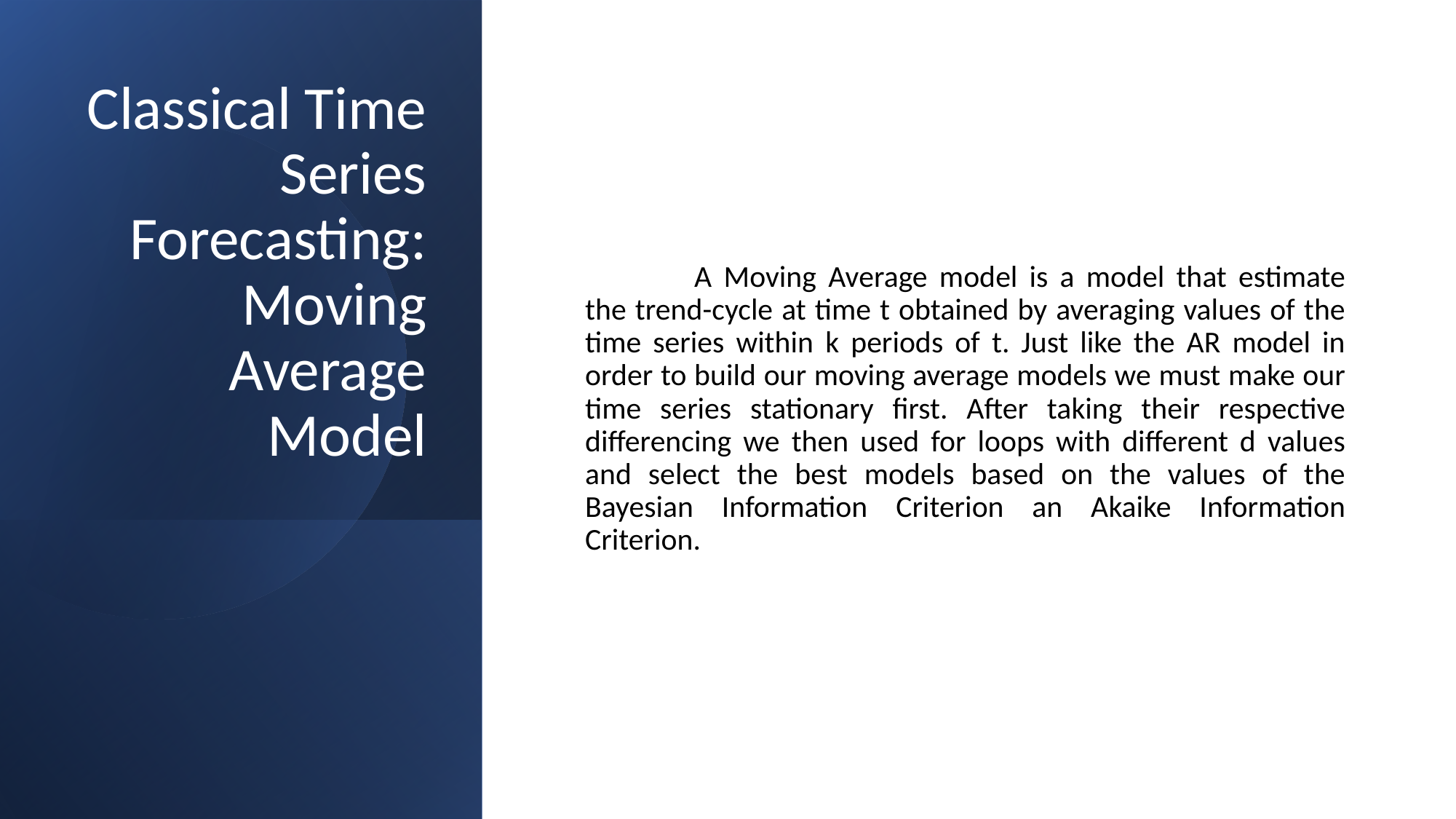

Classical Time Series Forecasting: Moving Average Model
	A Moving Average model is a model that estimate the trend-cycle at time t obtained by averaging values of the time series within k periods of t. Just like the AR model in order to build our moving average models we must make our time series stationary first. After taking their respective differencing we then used for loops with different d values and select the best models based on the values of the Bayesian Information Criterion an Akaike Information Criterion.